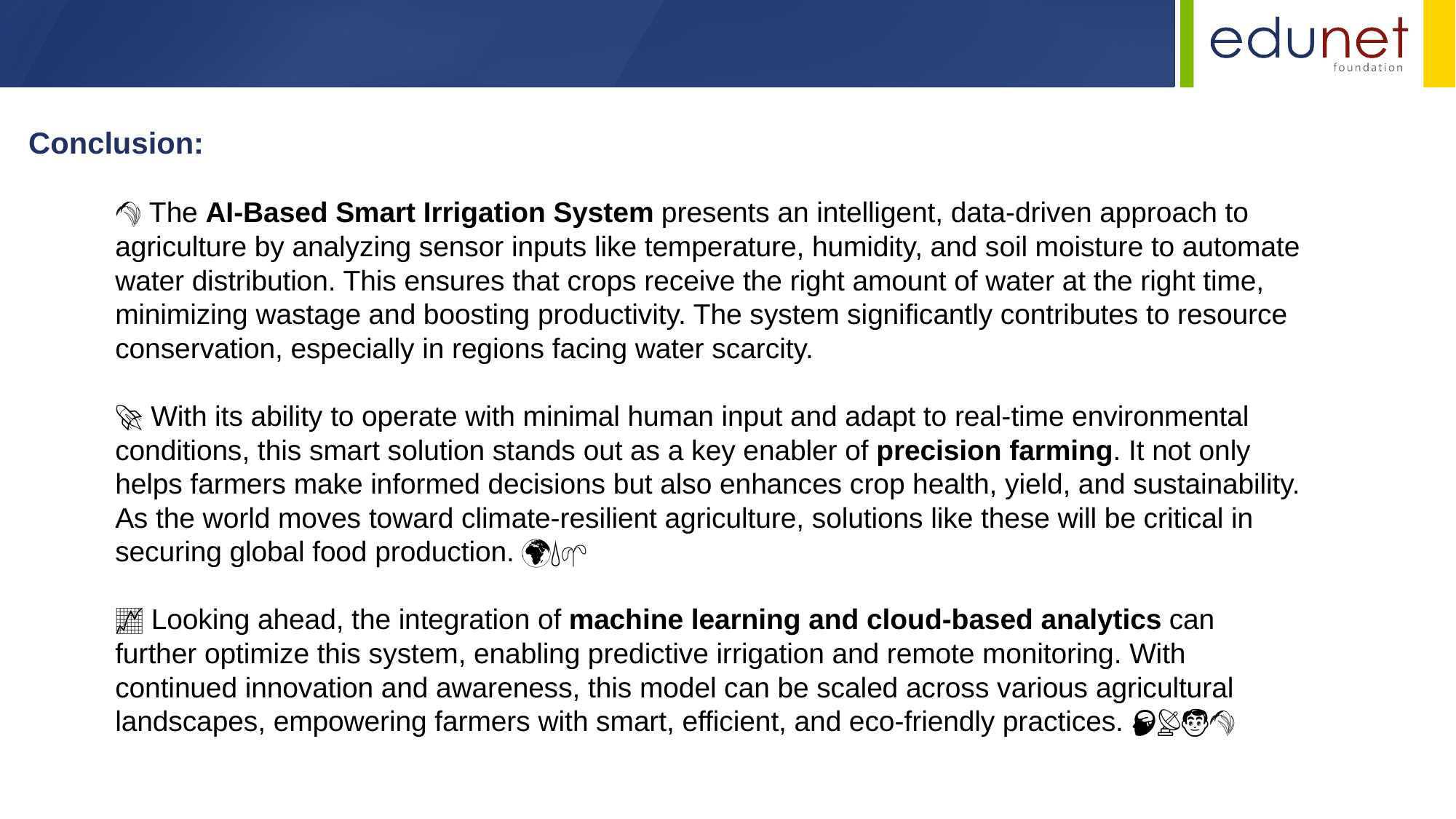

Conclusion:
🌾 The AI-Based Smart Irrigation System presents an intelligent, data-driven approach to agriculture by analyzing sensor inputs like temperature, humidity, and soil moisture to automate water distribution. This ensures that crops receive the right amount of water at the right time, minimizing wastage and boosting productivity. The system significantly contributes to resource conservation, especially in regions facing water scarcity.

🚀 With its ability to operate with minimal human input and adapt to real-time environmental conditions, this smart solution stands out as a key enabler of precision farming. It not only helps farmers make informed decisions but also enhances crop health, yield, and sustainability. As the world moves toward climate-resilient agriculture, solutions like these will be critical in securing global food production. 🌍💧🌱

📈 Looking ahead, the integration of machine learning and cloud-based analytics can further optimize this system, enabling predictive irrigation and remote monitoring. With continued innovation and awareness, this model can be scaled across various agricultural landscapes, empowering farmers with smart, efficient, and eco-friendly practices. 🧠📡👨‍🌾